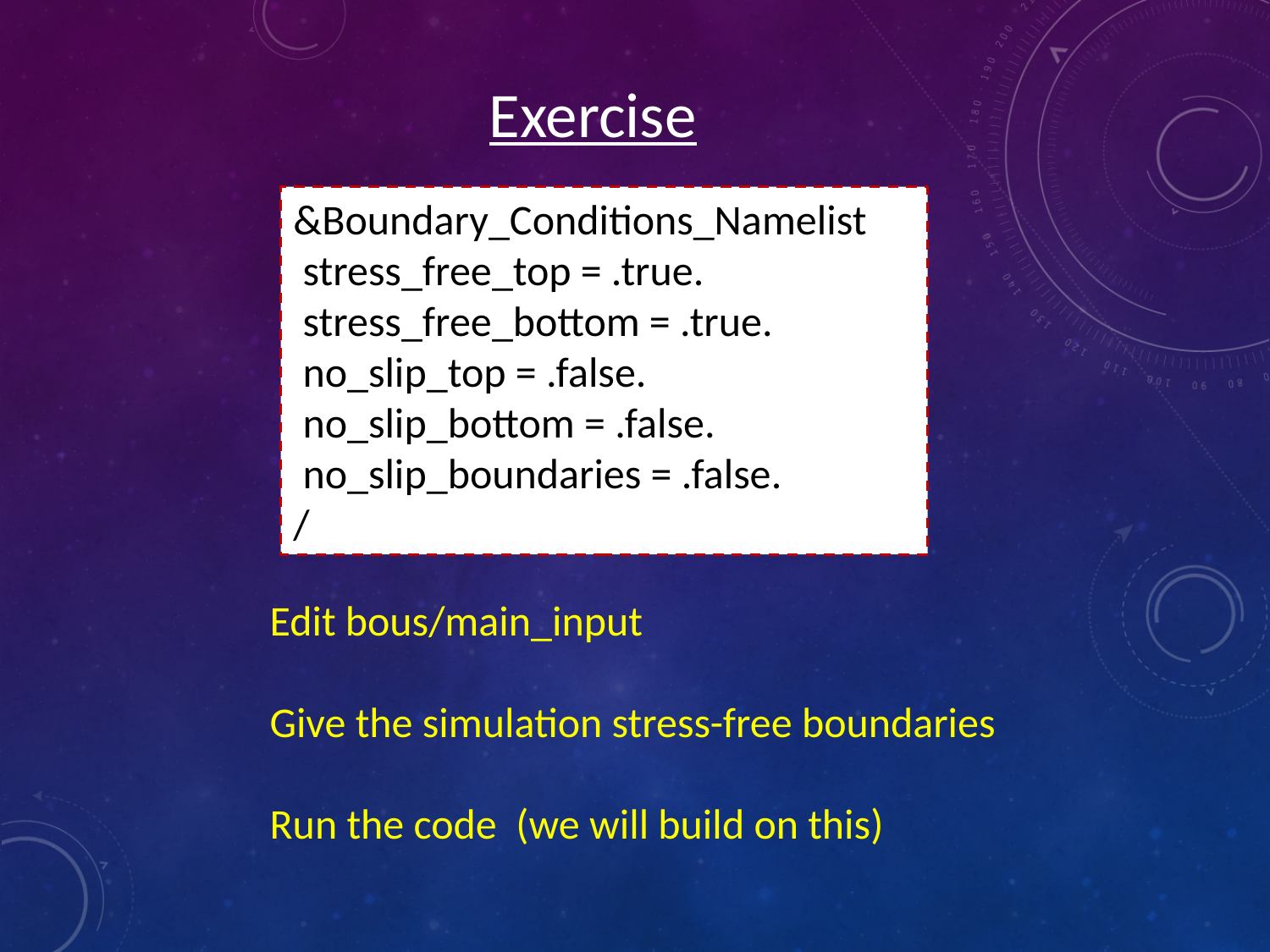

Exercise
&Boundary_Conditions_Namelist
 stress_free_top = .true.
 stress_free_bottom = .true.
 no_slip_top = .false.
 no_slip_bottom = .false.
 no_slip_boundaries = .false.
/
Edit bous/main_input

Give the simulation stress-free boundaries

Run the code  (we will build on this)